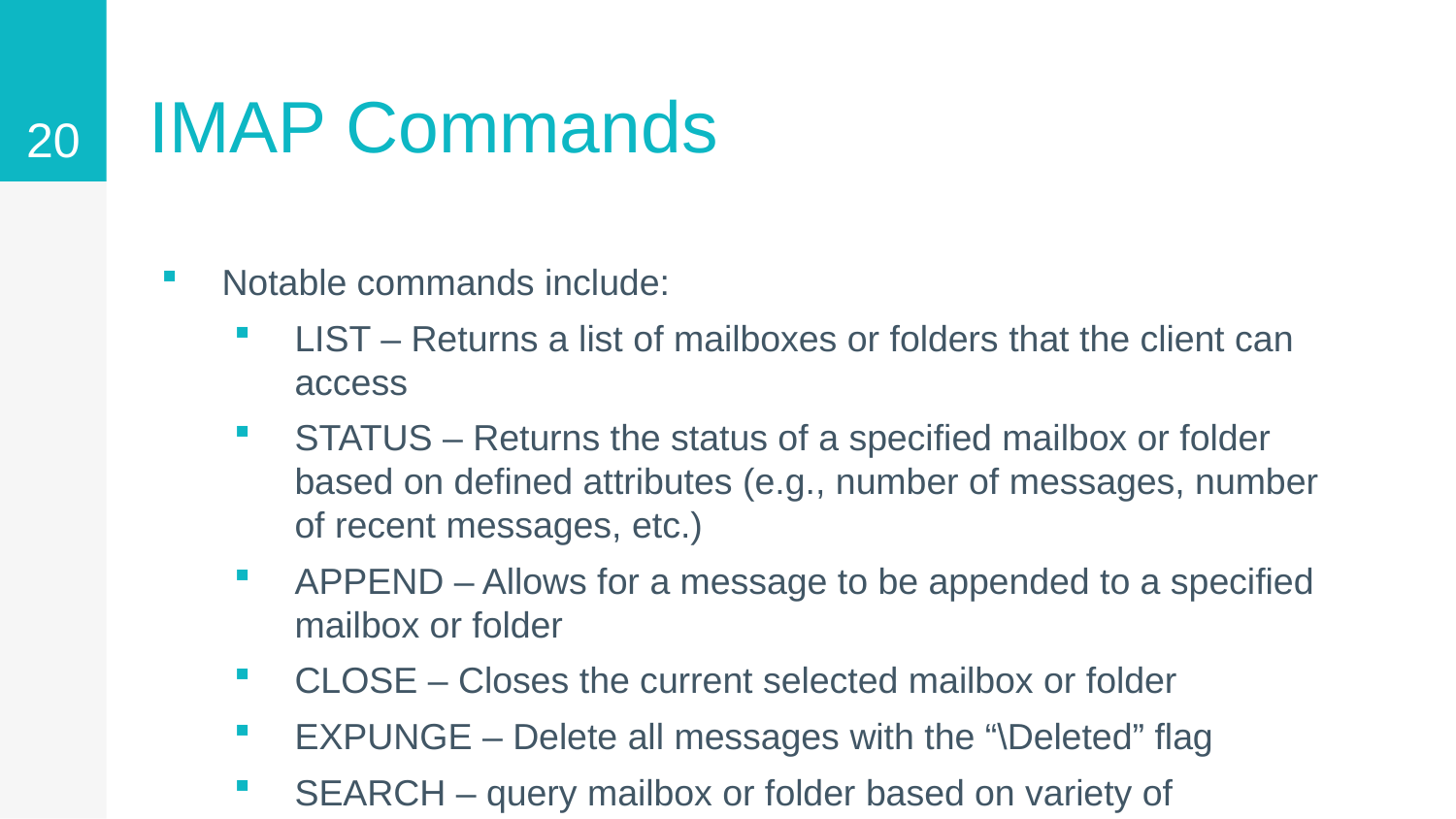

20
# IMAP Commands
Notable commands include:
LIST – Returns a list of mailboxes or folders that the client can access
STATUS – Returns the status of a specified mailbox or folder based on defined attributes (e.g., number of messages, number of recent messages, etc.)
APPEND – Allows for a message to be appended to a specified mailbox or folder
CLOSE – Closes the current selected mailbox or folder
EXPUNGE – Delete all messages with the “\Deleted” flag
SEARCH – query mailbox or folder based on variety of parameters